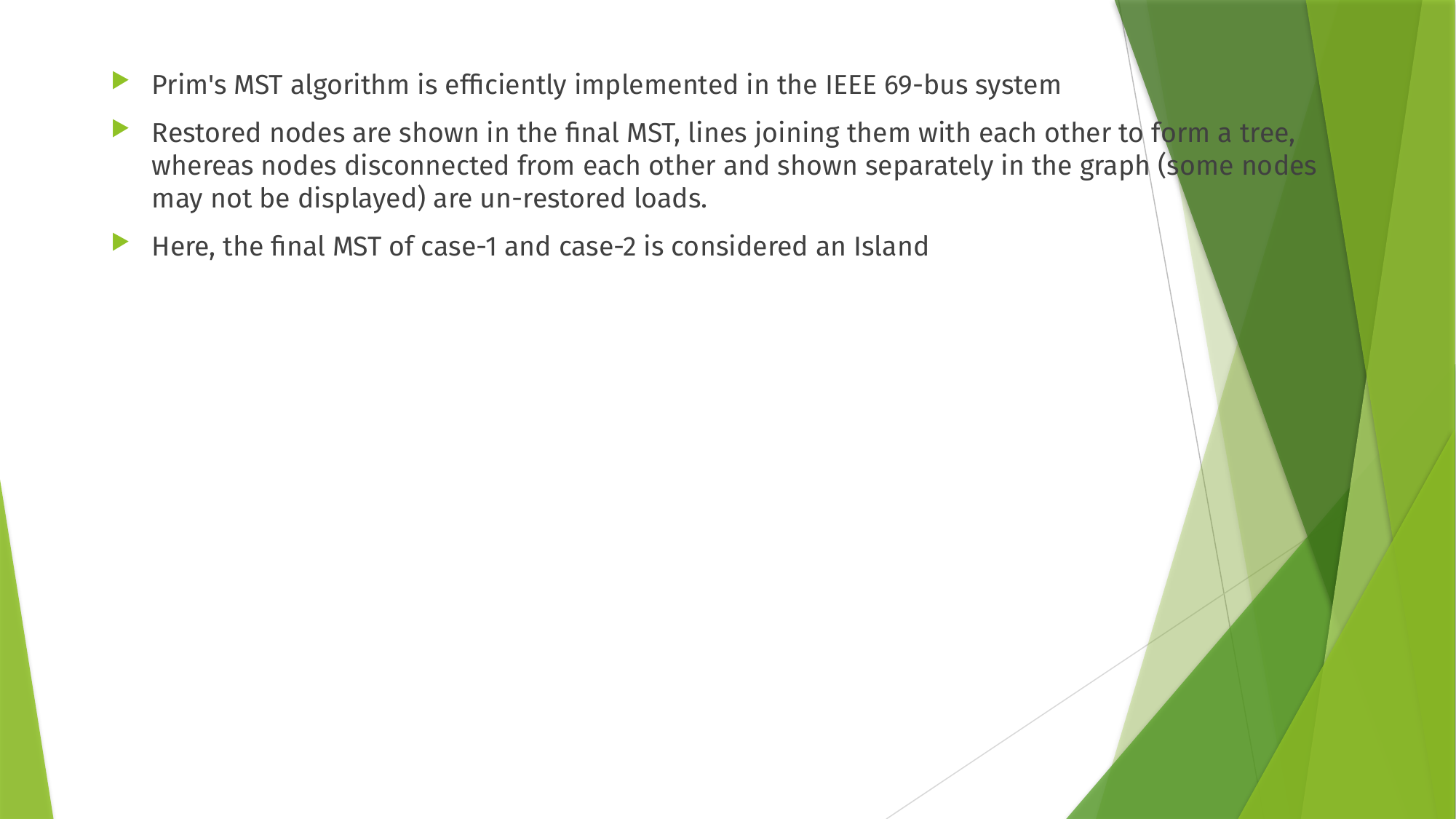

Prim's MST algorithm is efficiently implemented in the IEEE 69-bus system
Restored nodes are shown in the final MST, lines joining them with each other to form a tree, whereas nodes disconnected from each other and shown separately in the graph (some nodes may not be displayed) are un-restored loads.
Here, the final MST of case-1 and case-2 is considered an Island